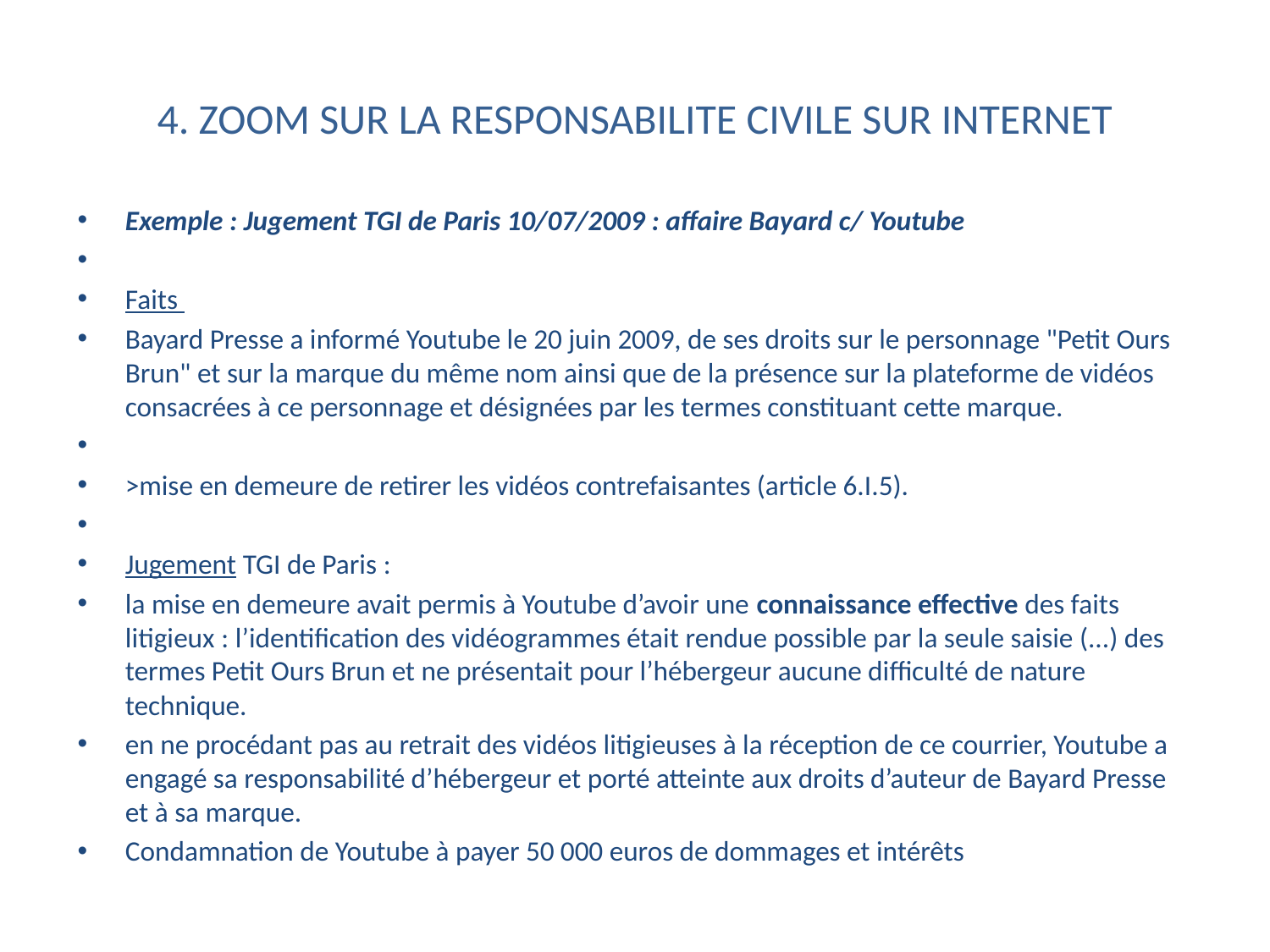

# 4. ZOOM SUR LA RESPONSABILITE CIVILE SUR INTERNET
Exemple : Jugement TGI de Paris 10/07/2009 : affaire Bayard c/ Youtube

Faits
Bayard Presse a informé Youtube le 20 juin 2009, de ses droits sur le personnage "Petit Ours Brun" et sur la marque du même nom ainsi que de la présence sur la plateforme de vidéos consacrées à ce personnage et désignées par les termes constituant cette marque.

>mise en demeure de retirer les vidéos contrefaisantes (article 6.I.5).

Jugement TGI de Paris :
la mise en demeure avait permis à Youtube d’avoir une connaissance effective des faits litigieux : l’identification des vidéogrammes était rendue possible par la seule saisie (...) des termes Petit Ours Brun et ne présentait pour l’hébergeur aucune difficulté de nature technique.
en ne procédant pas au retrait des vidéos litigieuses à la réception de ce courrier, Youtube a engagé sa responsabilité d’hébergeur et porté atteinte aux droits d’auteur de Bayard Presse et à sa marque.
Condamnation de Youtube à payer 50 000 euros de dommages et intérêts